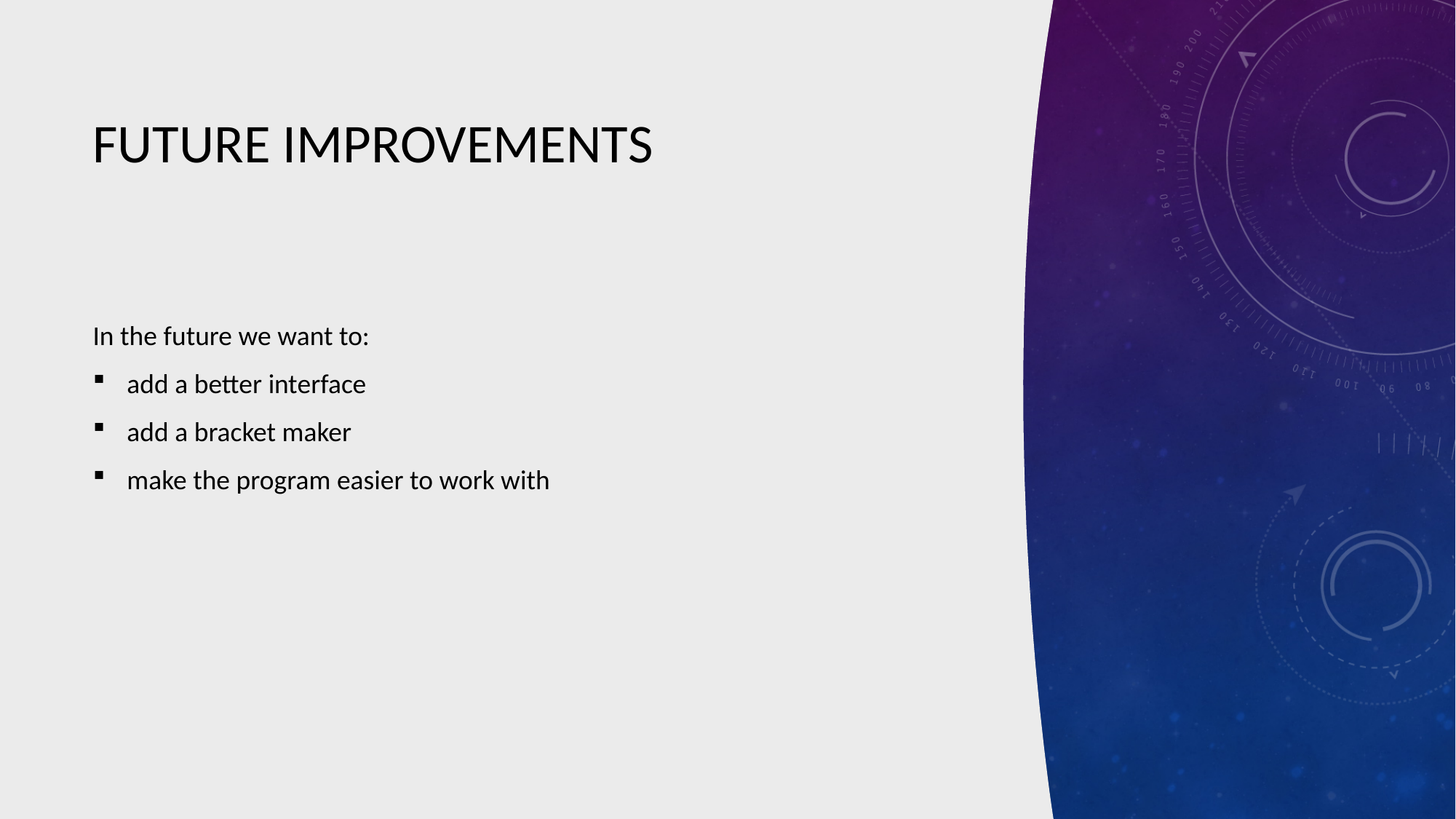

# future improvements
In the future we want to:
add a better interface
add a bracket maker
make the program easier to work with